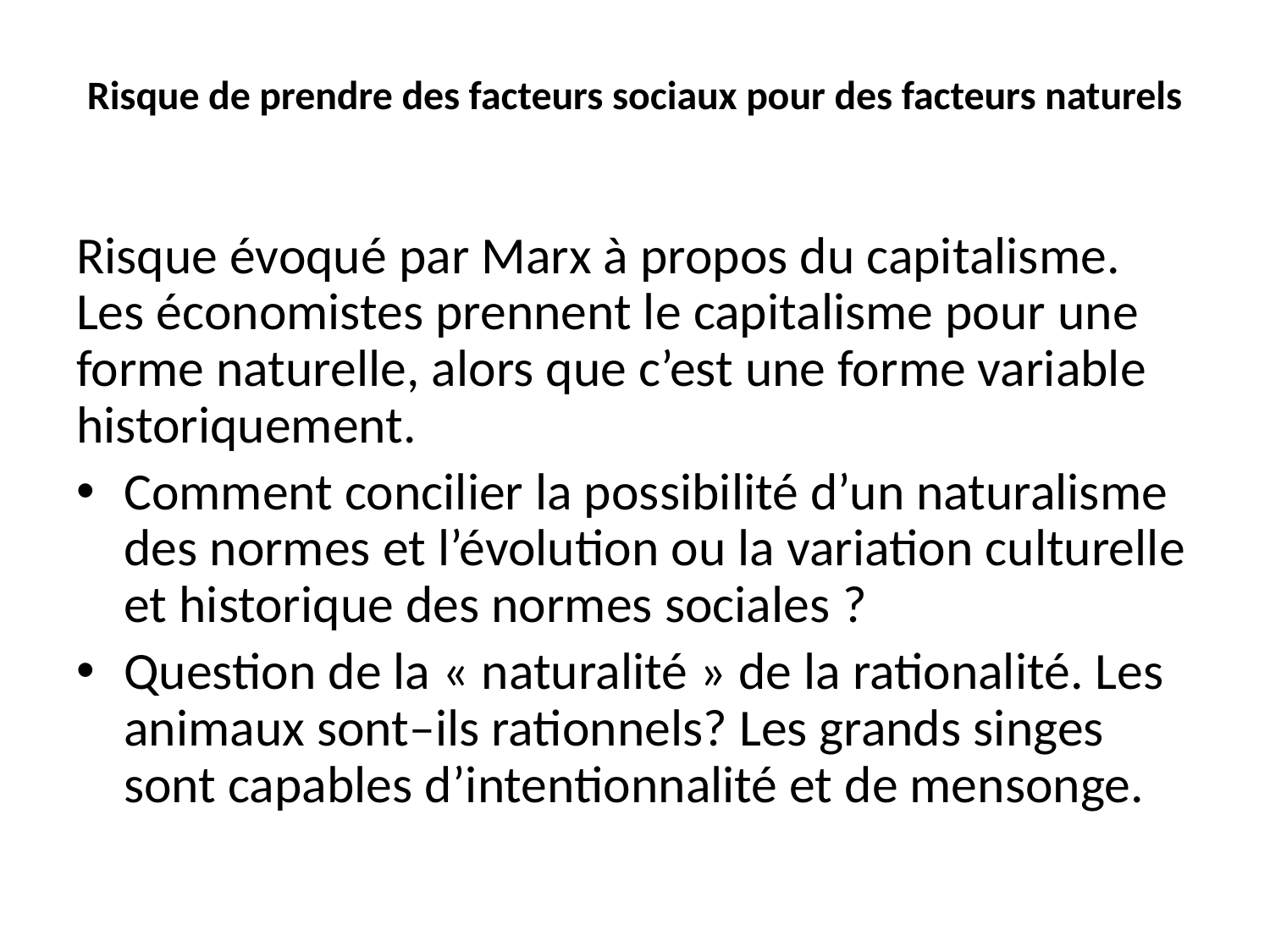

# Risque de prendre des facteurs sociaux pour des facteurs naturels
Risque évoqué par Marx à propos du capitalisme. Les économistes prennent le capitalisme pour une forme naturelle, alors que c’est une forme variable historiquement.
Comment concilier la possibilité d’un naturalisme des normes et l’évolution ou la variation culturelle et historique des normes sociales ?
Question de la « naturalité » de la rationalité. Les animaux sont–ils rationnels? Les grands singes sont capables d’intentionnalité et de mensonge.